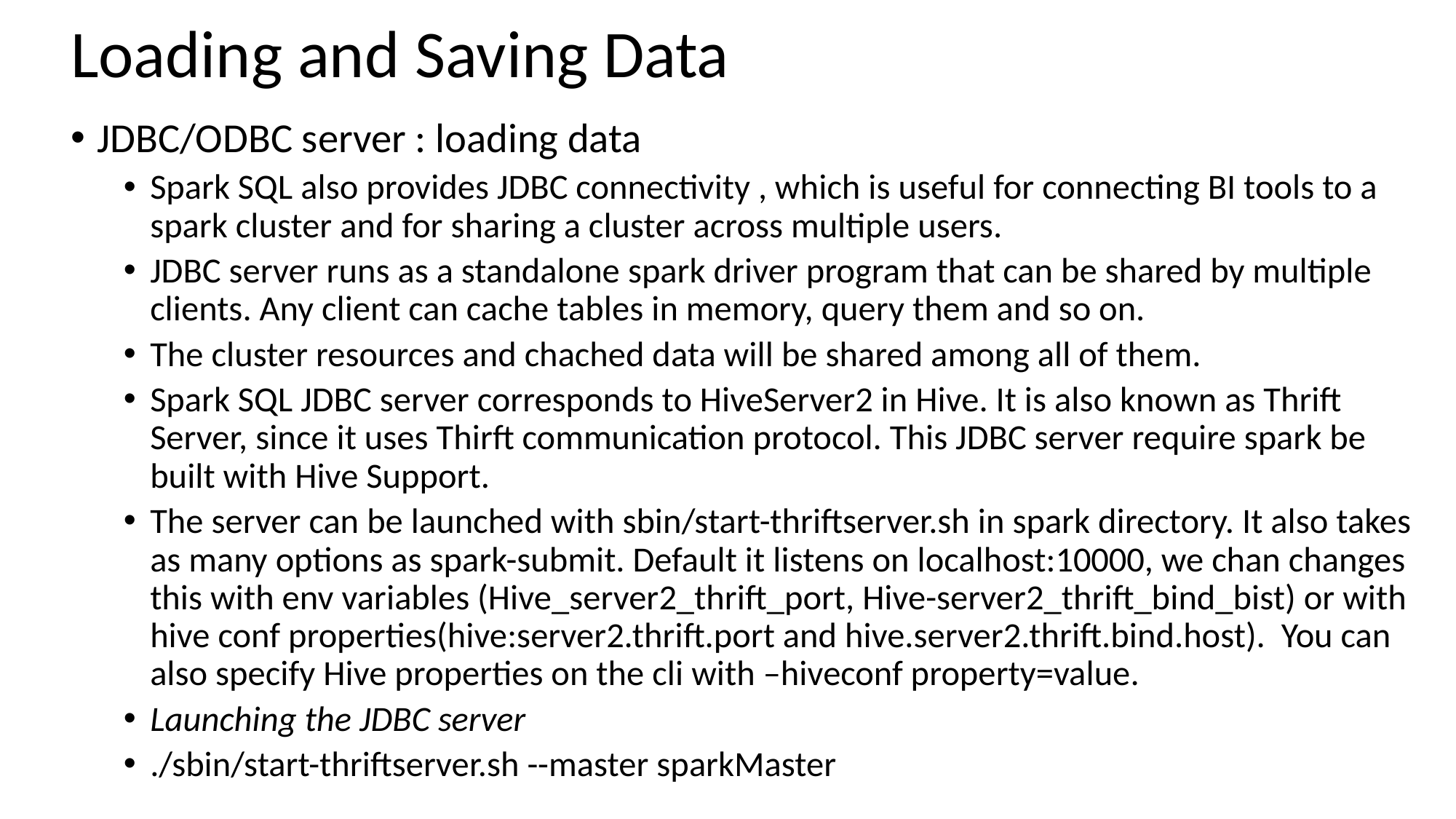

# Loading and Saving Data
JDBC/ODBC server : loading data
Spark SQL also provides JDBC connectivity , which is useful for connecting BI tools to a spark cluster and for sharing a cluster across multiple users.
JDBC server runs as a standalone spark driver program that can be shared by multiple clients. Any client can cache tables in memory, query them and so on.
The cluster resources and chached data will be shared among all of them.
Spark SQL JDBC server corresponds to HiveServer2 in Hive. It is also known as Thrift Server, since it uses Thirft communication protocol. This JDBC server require spark be built with Hive Support.
The server can be launched with sbin/start-thriftserver.sh in spark directory. It also takes as many options as spark-submit. Default it listens on localhost:10000, we chan changes this with env variables (Hive_server2_thrift_port, Hive-server2_thrift_bind_bist) or with hive conf properties(hive:server2.thrift.port and hive.server2.thrift.bind.host).  You can also specify Hive properties on the cli with –hiveconf property=value.
Launching the JDBC server
./sbin/start-thriftserver.sh --master sparkMaster